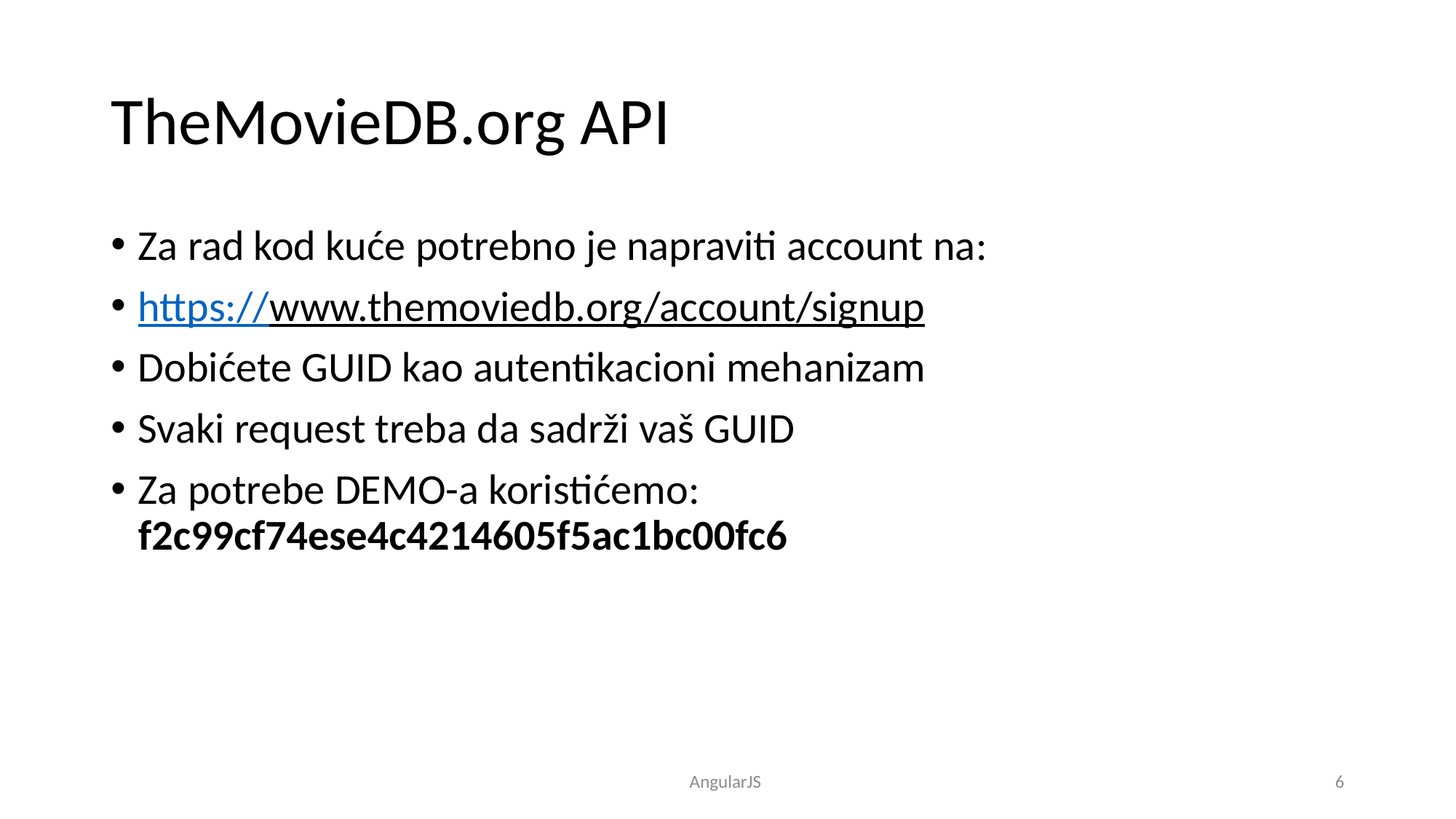

# TheMovieDB.org API
Za rad kod kuće potrebno je napraviti account na:
https://www.themoviedb.org/account/signup
Dobićete GUID kao autentikacioni mehanizam
Svaki request treba da sadrži vaš GUID
Za potrebe DEMO-a koristićemo: f2c99cf74ese4c4214605f5ac1bc00fc6
AngularJS
6